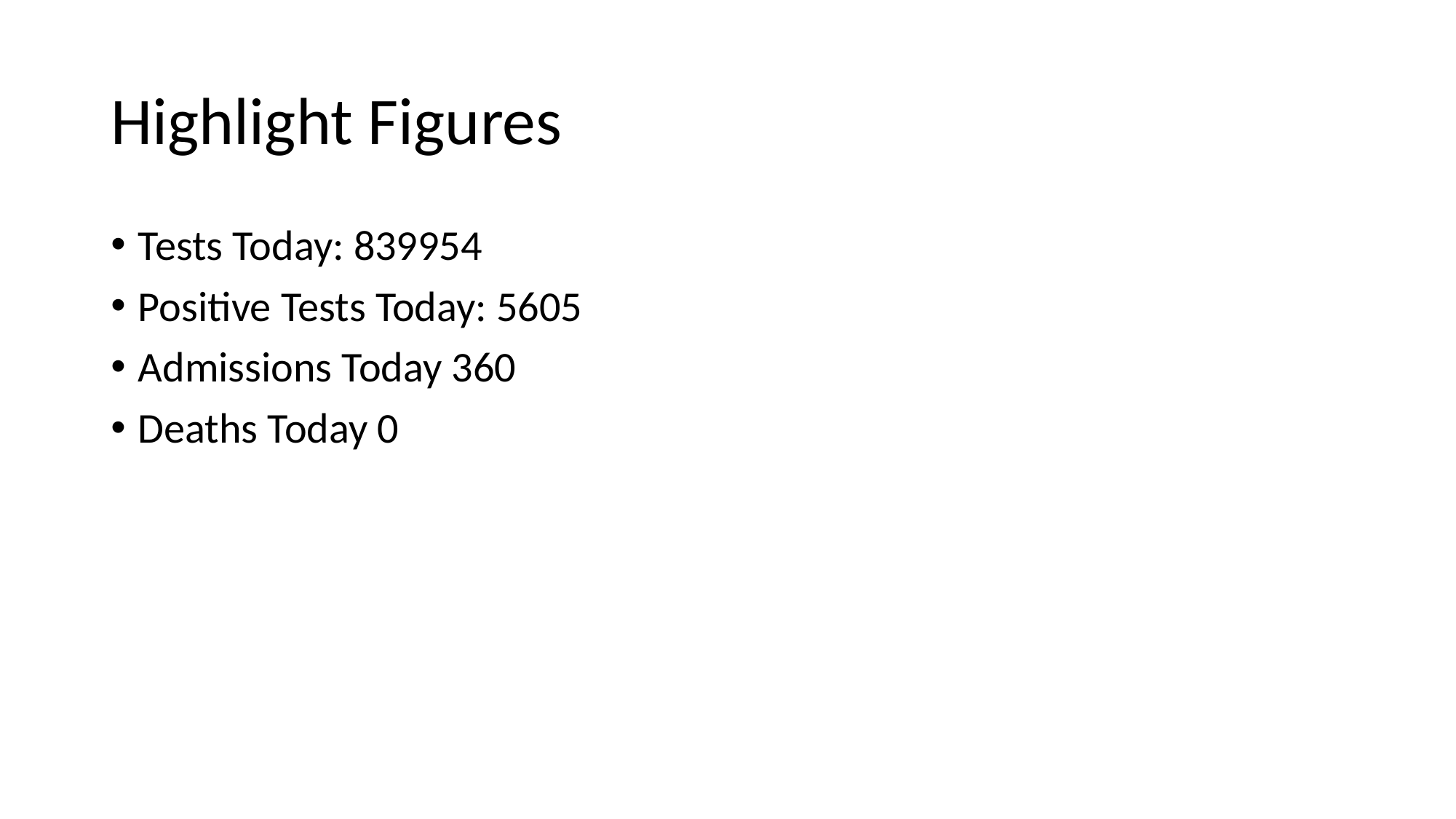

# Highlight Figures
Tests Today: 839954
Positive Tests Today: 5605
Admissions Today 360
Deaths Today 0